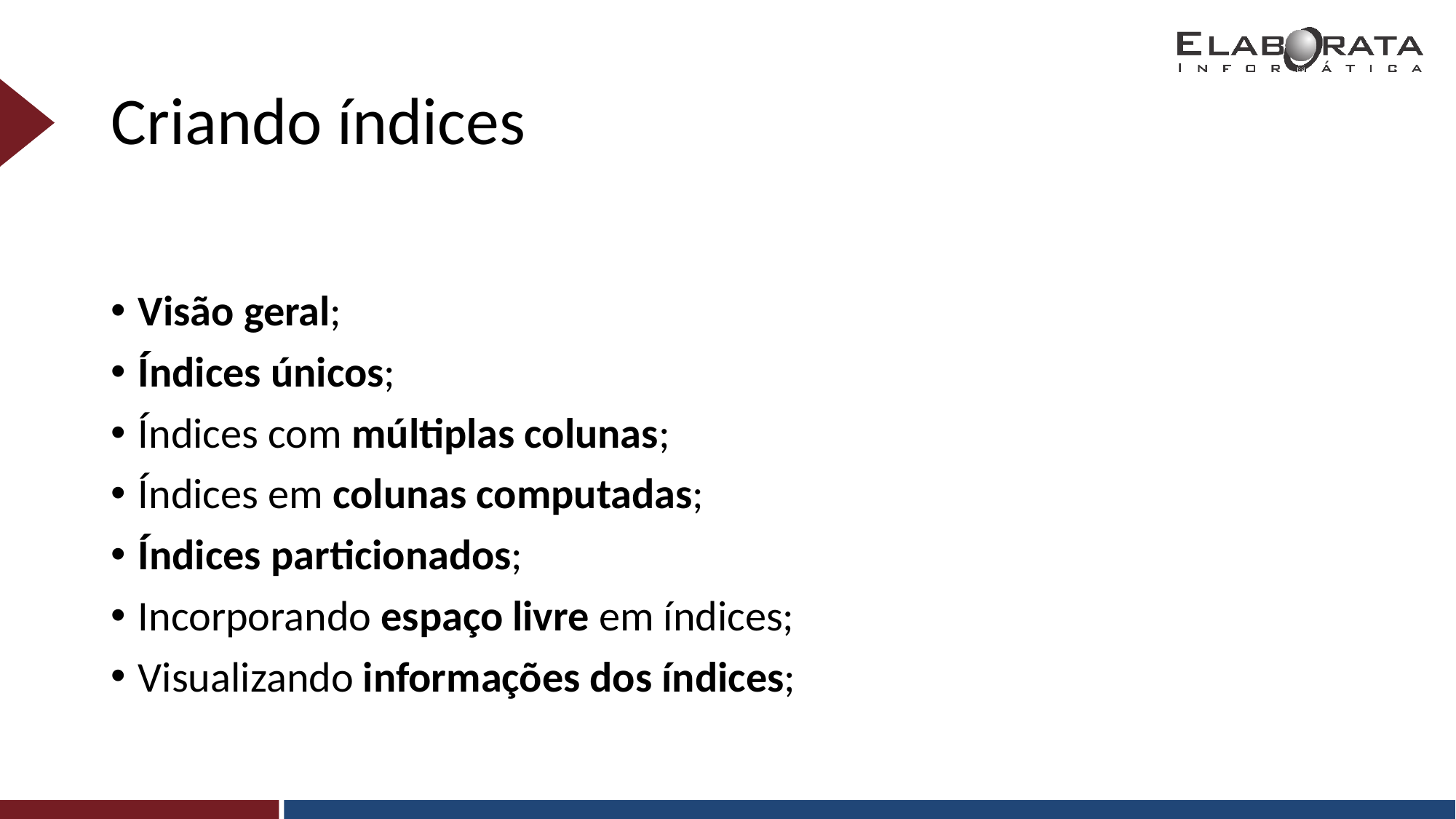

# Criando índices

Visão geral;
Índices únicos;
Índices com múltiplas colunas;
Índices em colunas computadas;
Índices particionados;
Incorporando espaço livre em índices;
Visualizando informações dos índices;